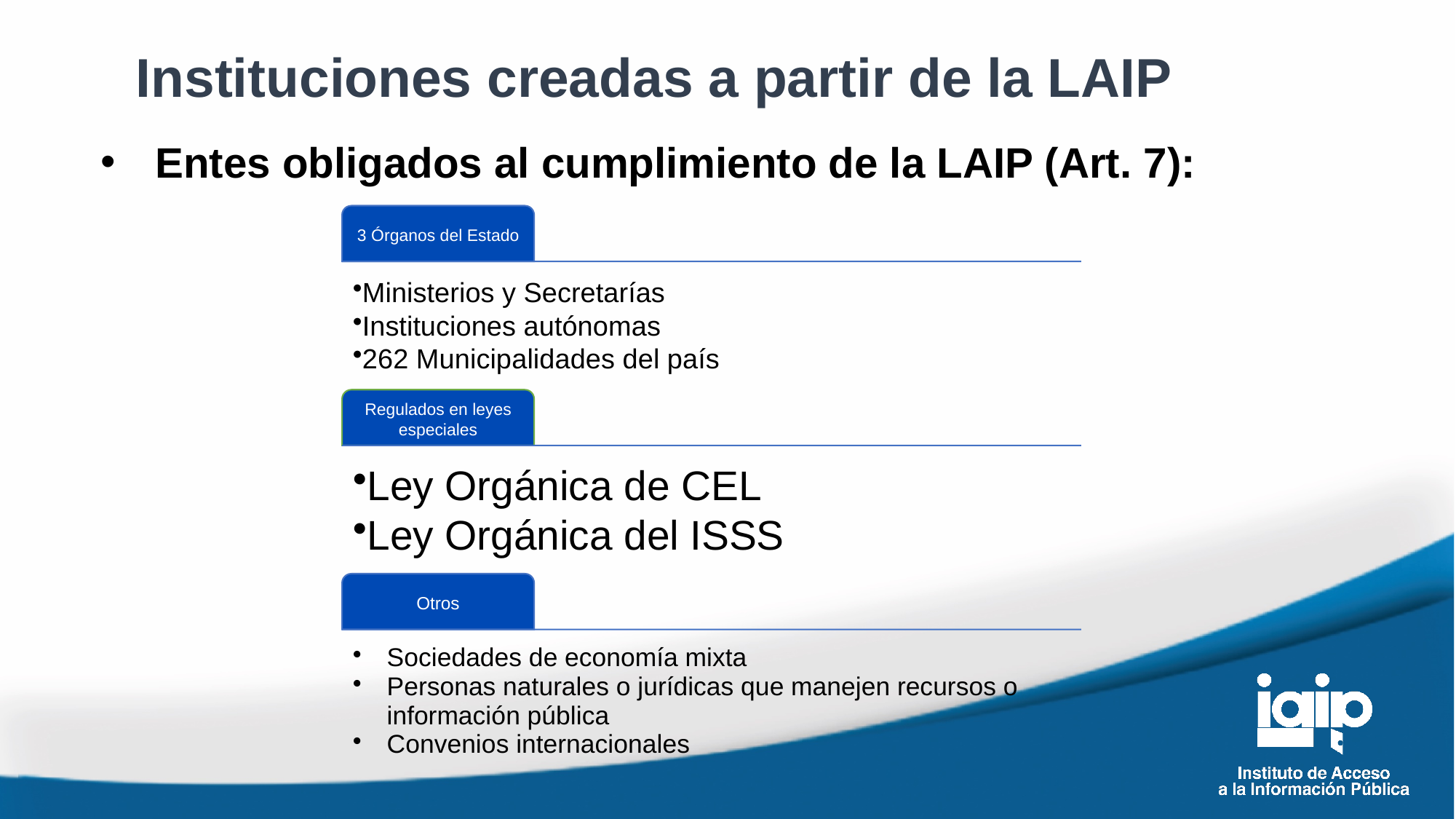

Instituciones creadas a partir de la LAIP
Entes obligados al cumplimiento de la LAIP (Art. 7):
3 Órganos del Estado
Ministerios y Secretarías
Regulados en leyes especiales
Ley Orgánica de CEL
Otros
Sociedades de economía mixta
Instituciones autónomas
262 Municipalidades del país
Ley Orgánica del ISSS
Personas naturales o jurídicas que manejen recursos o información pública
Convenios internacionales